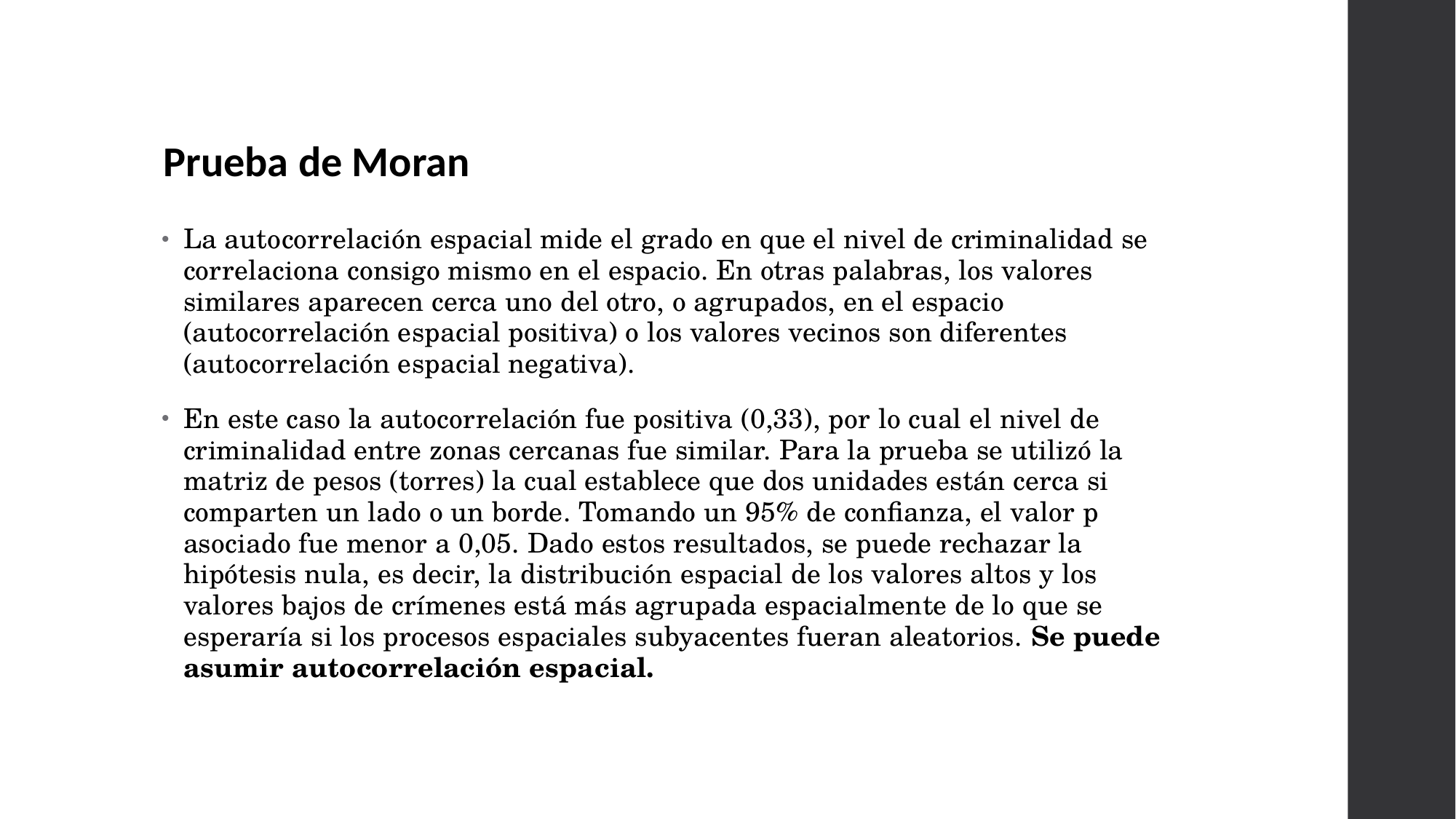

Prueba de Moran
La autocorrelación espacial mide el grado en que el nivel de criminalidad se correlaciona consigo mismo en el espacio. En otras palabras, los valores similares aparecen cerca uno del otro, o agrupados, en el espacio (autocorrelación espacial positiva) o los valores vecinos son diferentes (autocorrelación espacial negativa).
En este caso la autocorrelación fue positiva (0,33), por lo cual el nivel de criminalidad entre zonas cercanas fue similar. Para la prueba se utilizó la matriz de pesos (torres) la cual establece que dos unidades están cerca si comparten un lado o un borde. Tomando un 95% de confianza, el valor p asociado fue menor a 0,05. Dado estos resultados, se puede rechazar la hipótesis nula, es decir, la distribución espacial de los valores altos y los valores bajos de crímenes está más agrupada espacialmente de lo que se esperaría si los procesos espaciales subyacentes fueran aleatorios. Se puede asumir autocorrelación espacial.